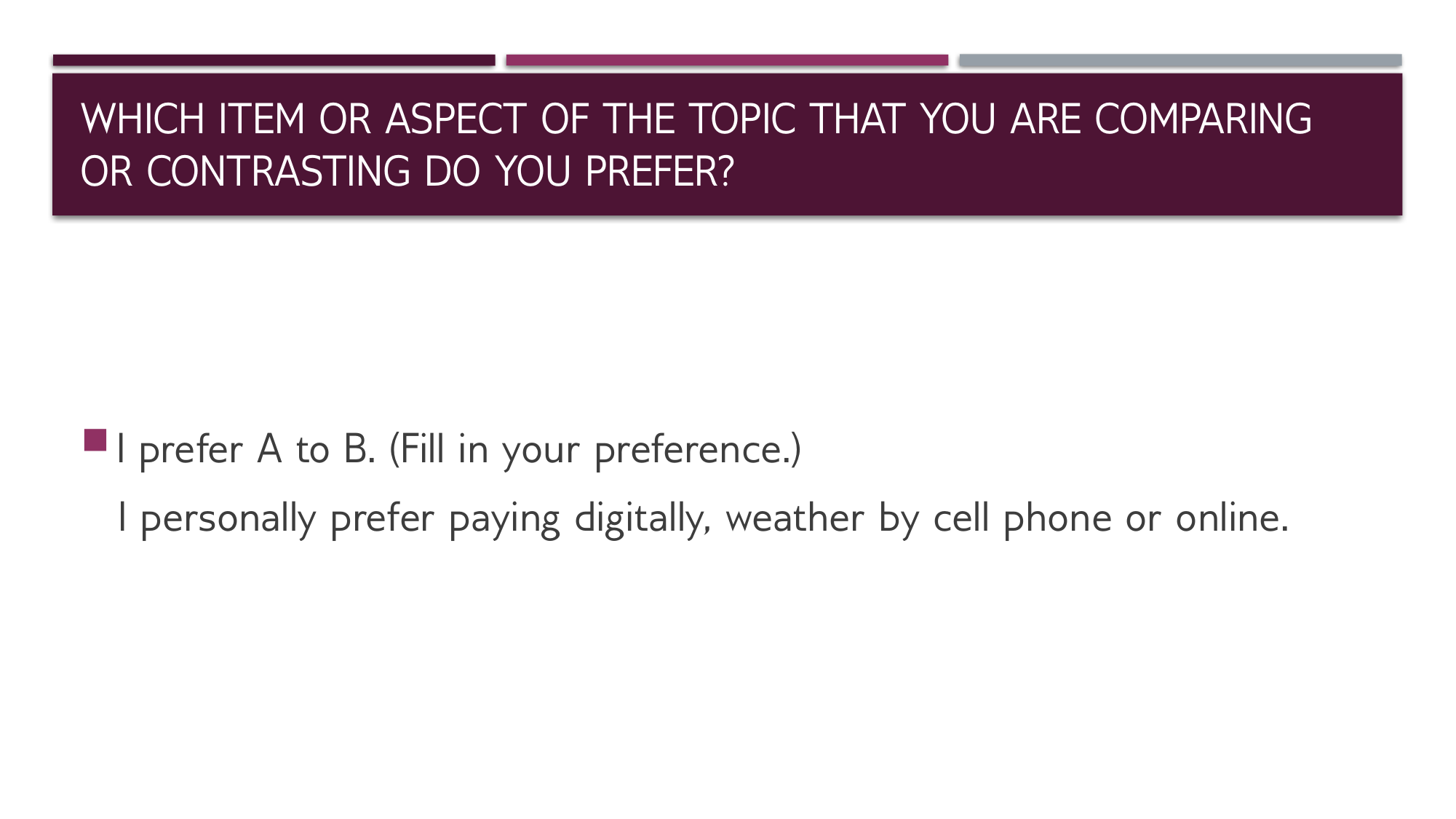

# Which item or aspect of the topic that you are comparing or contrasting Do you prefer?
I prefer A to B. (Fill in your preference.)
   I personally prefer paying digitally, weather by cell phone or online.